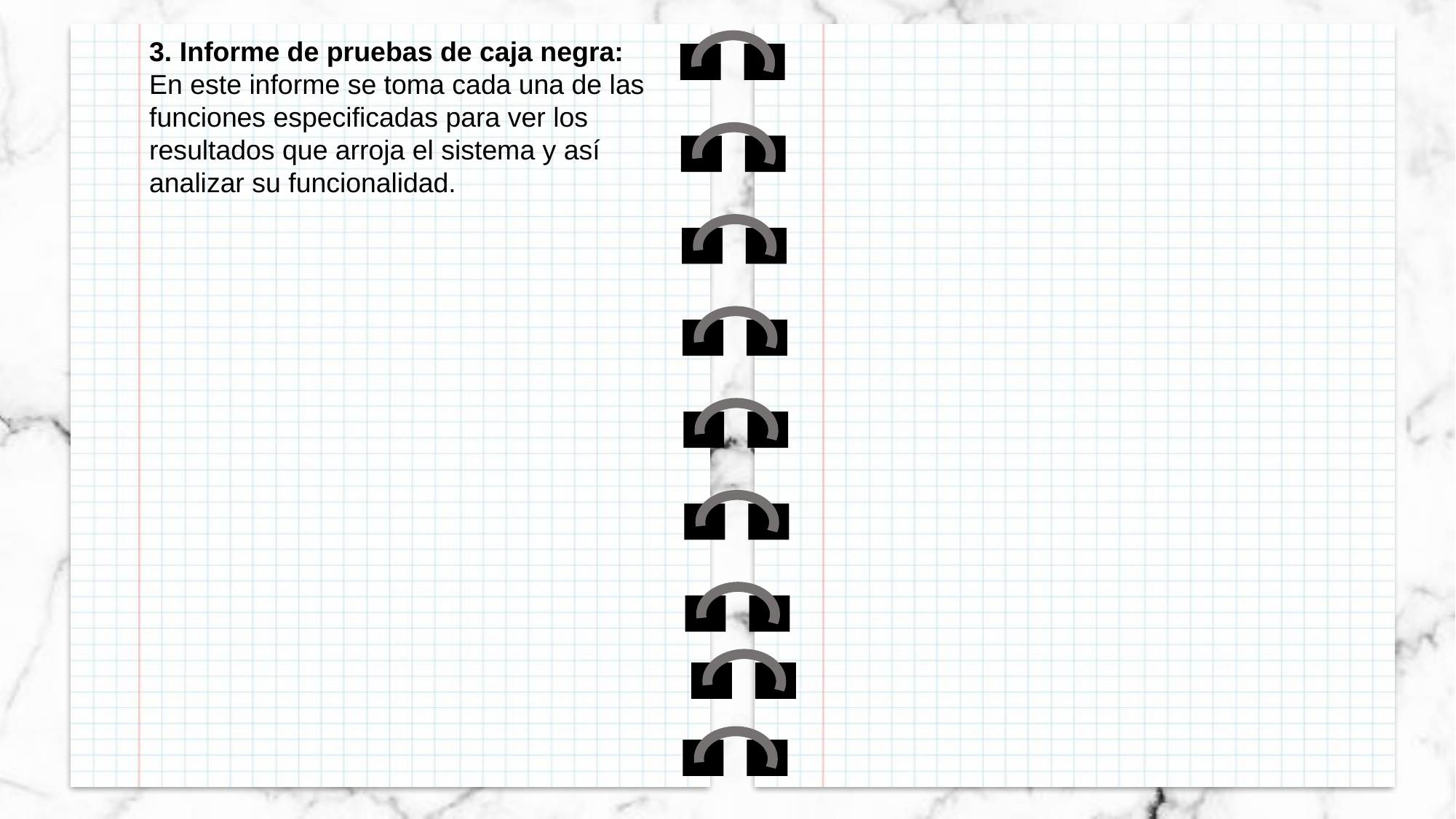

3. Informe de pruebas de caja negra:
En este informe se toma cada una de las funciones especificadas para ver los resultados que arroja el sistema y así analizar su funcionalidad.